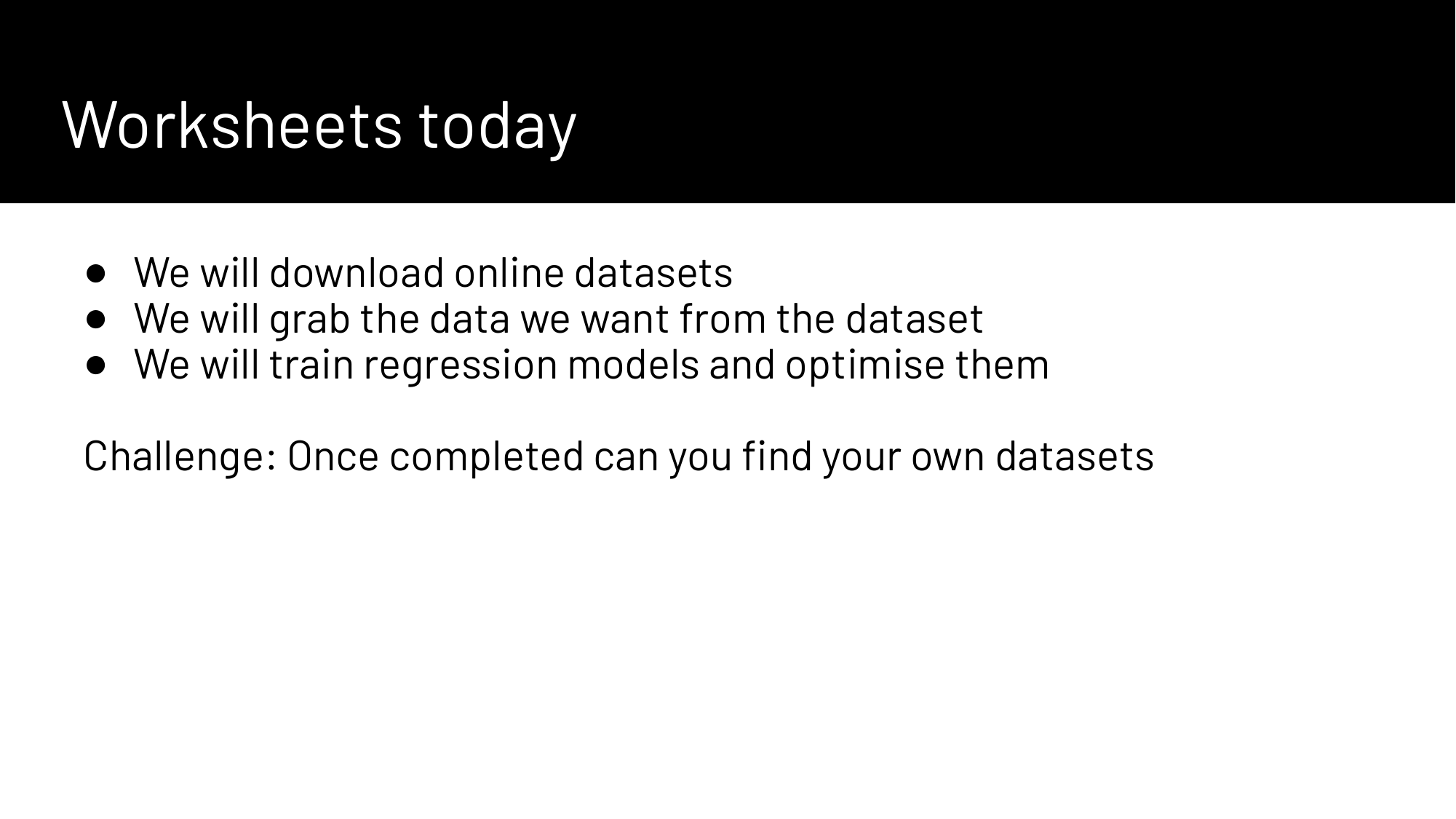

# Worksheets today
We will download online datasets
We will grab the data we want from the dataset
We will train regression models and optimise them

Challenge: Once completed can you find your own datasets